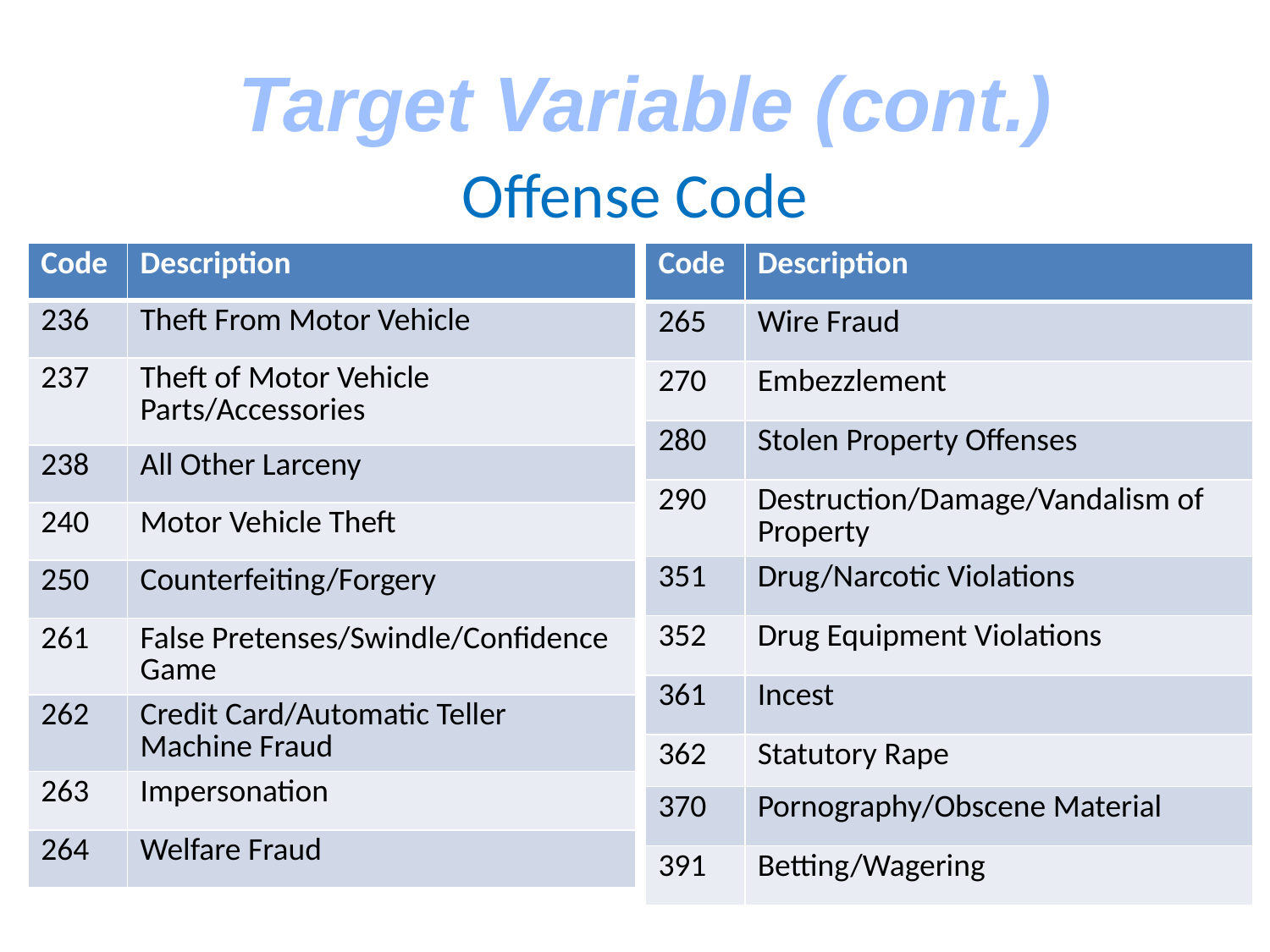

# Target Variable (cont.)
Offense Code

| Code | Description |
| --- | --- |
| 236 | Theft From Motor Vehicle |
| 237 | Theft of Motor Vehicle Parts/Accessories |
| 238 | All Other Larceny |
| 240 | Motor Vehicle Theft |
| 250 | Counterfeiting/Forgery |
| 261 | False Pretenses/Swindle/Confidence Game |
| 262 | Credit Card/Automatic Teller Machine Fraud |
| 263 | Impersonation |
| 264 | Welfare Fraud |
| Code | Description |
| --- | --- |
| 265 | Wire Fraud |
| 270 | Embezzlement |
| 280 | Stolen Property Offenses |
| 290 | Destruction/Damage/Vandalism of Property |
| 351 | Drug/Narcotic Violations |
| 352 | Drug Equipment Violations |
| 361 | Incest |
| 362 | Statutory Rape |
| 370 | Pornography/Obscene Material |
| 391 | Betting/Wagering |